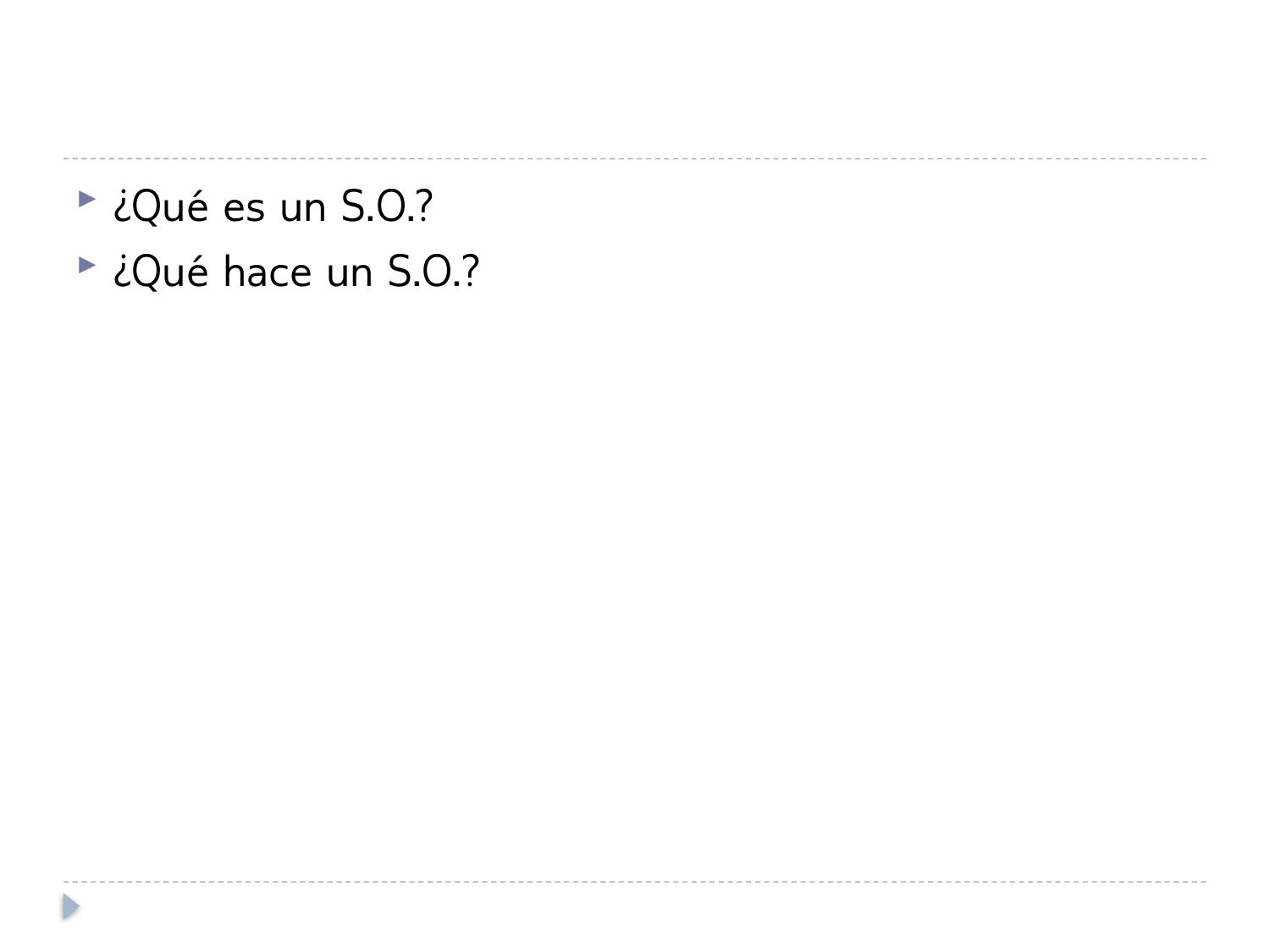

#
¿Qué es un S.O.?
¿Qué hace un S.O.?